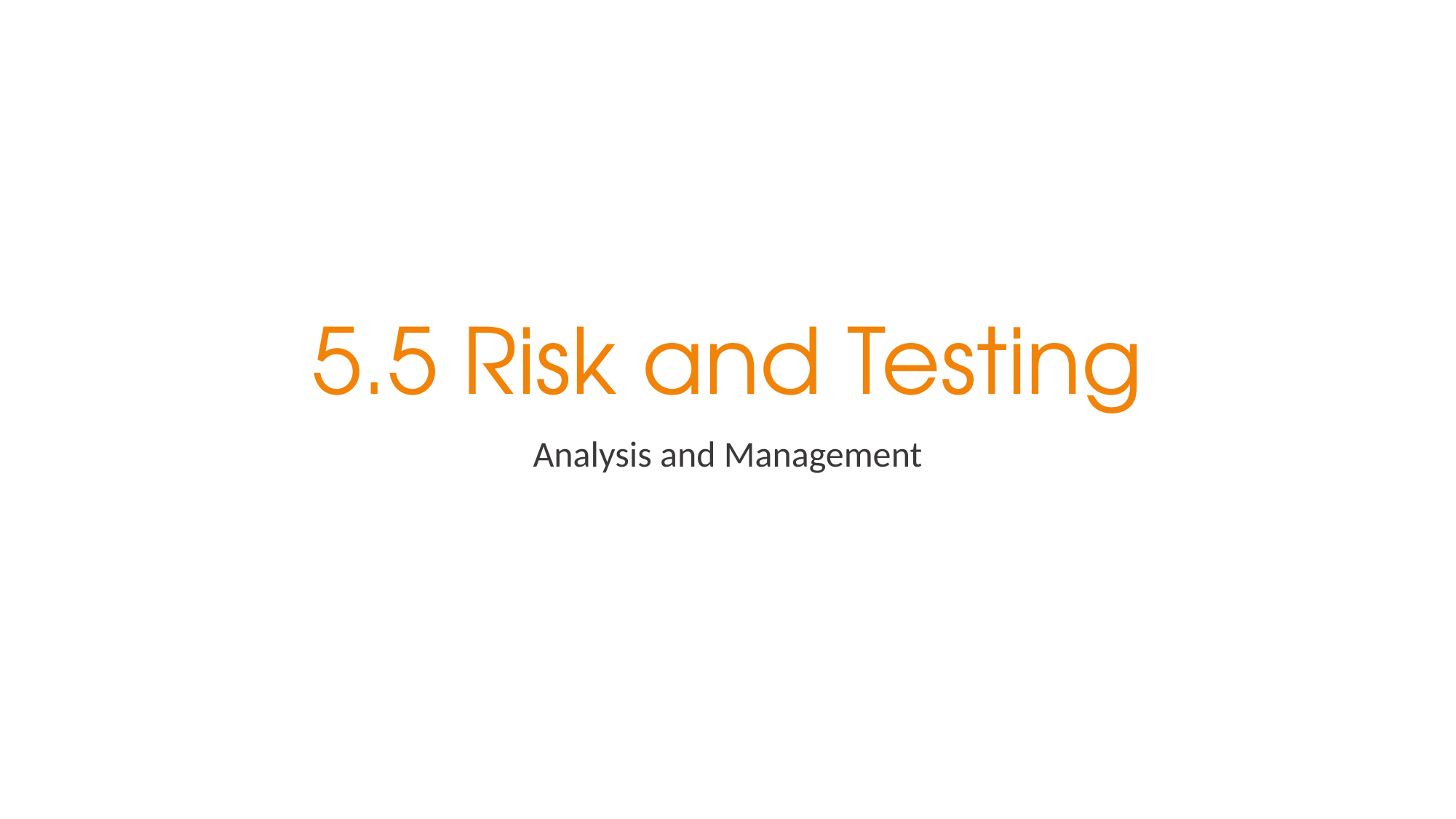

# 5.5 Risk and Testing
Analysis and Management